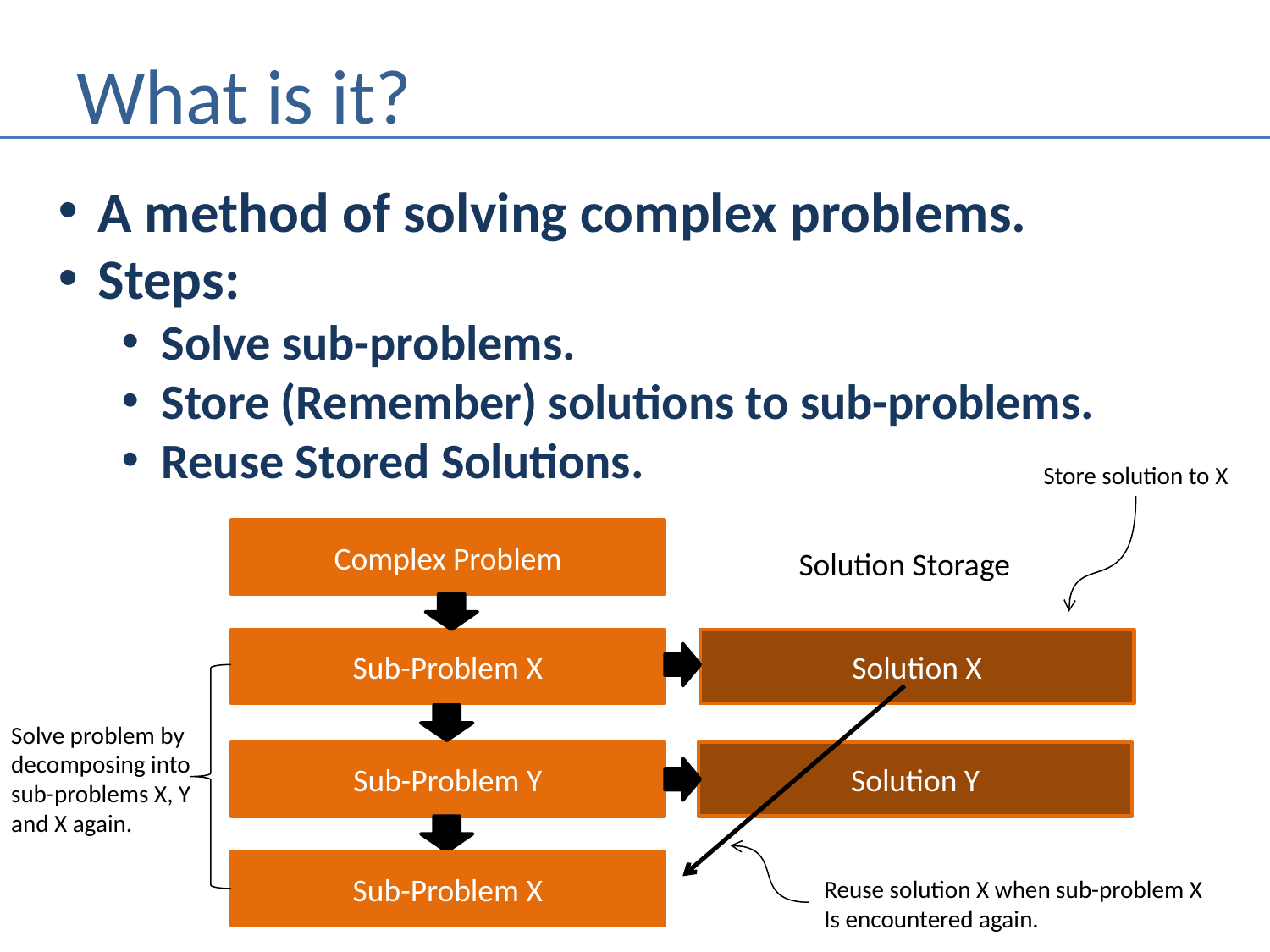

# What is it?
A method of solving complex problems.
Steps:
Solve sub-problems.
Store (Remember) solutions to sub-problems.
Reuse Stored Solutions.
Store solution to X
Complex Problem
Solution Storage

Sub-Problem X
Solution X

Solve problem by
decomposing into
sub-problems X, Y
and X again.
Sub-Problem Y
Solution Y

Sub-Problem X
Reuse solution X when sub-problem X
Is encountered again.